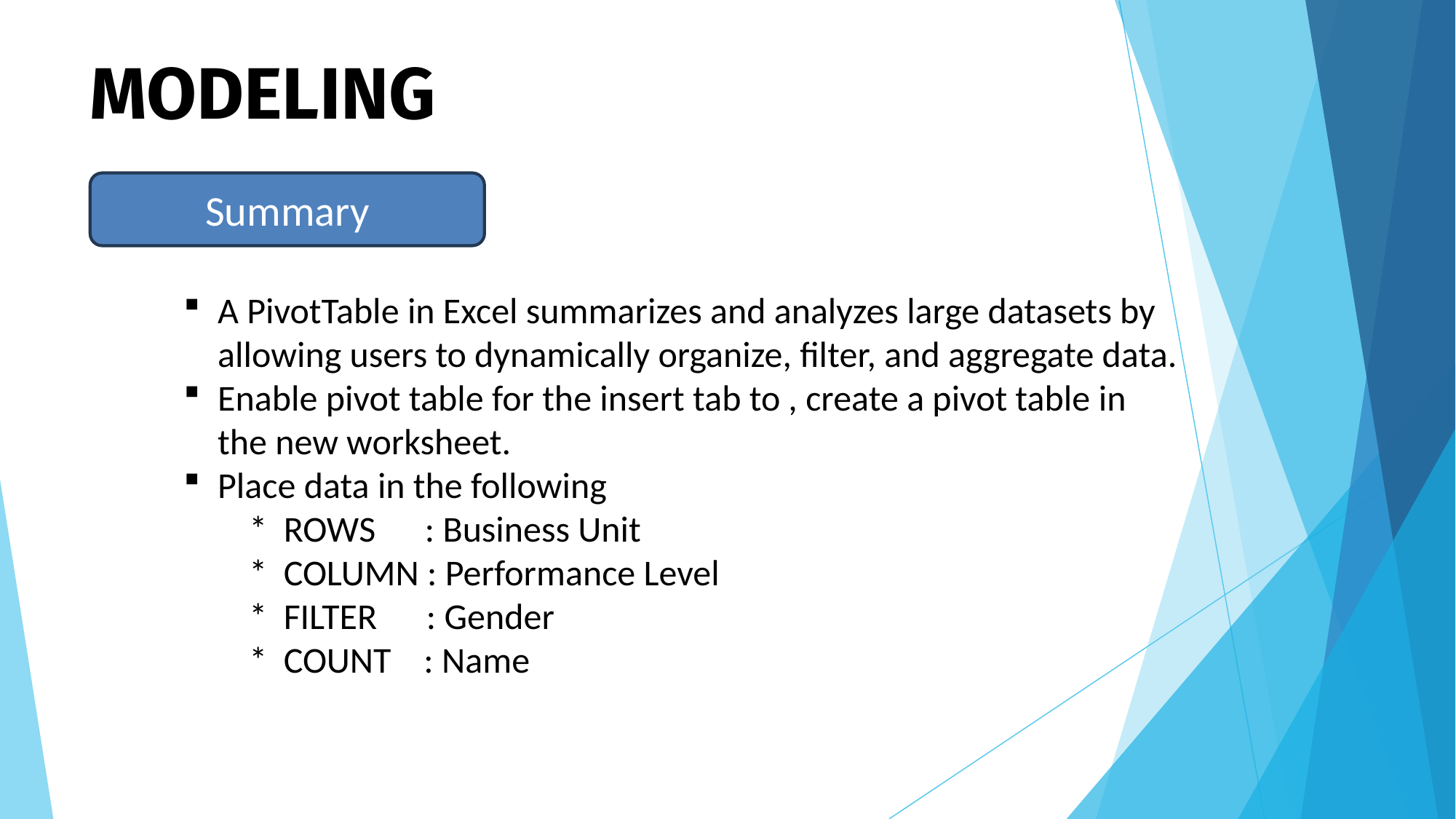

# MODELING
Summary
A PivotTable in Excel summarizes and analyzes large datasets by allowing users to dynamically organize, filter, and aggregate data.
Enable pivot table for the insert tab to , create a pivot table in the new worksheet.
Place data in the following
        *  ROWS      : Business Unit
        *  COLUMN : Performance Level
        *  FILTER      : Gender
        *  COUNT    : Name